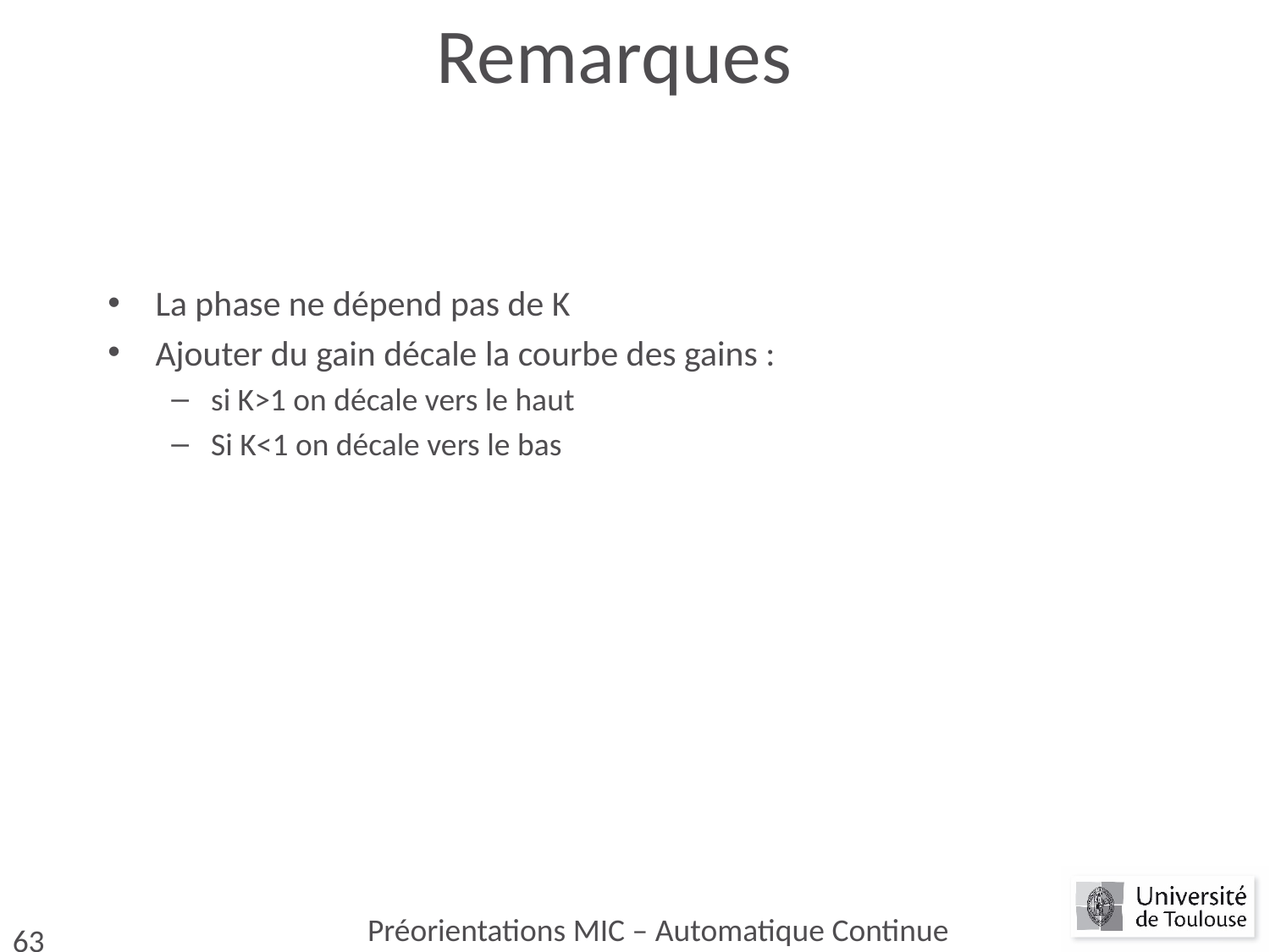

# Remarques
La phase ne dépend pas de K
Ajouter du gain décale la courbe des gains :
si K>1 on décale vers le haut
Si K<1 on décale vers le bas
Préorientations MIC – Automatique Continue
63